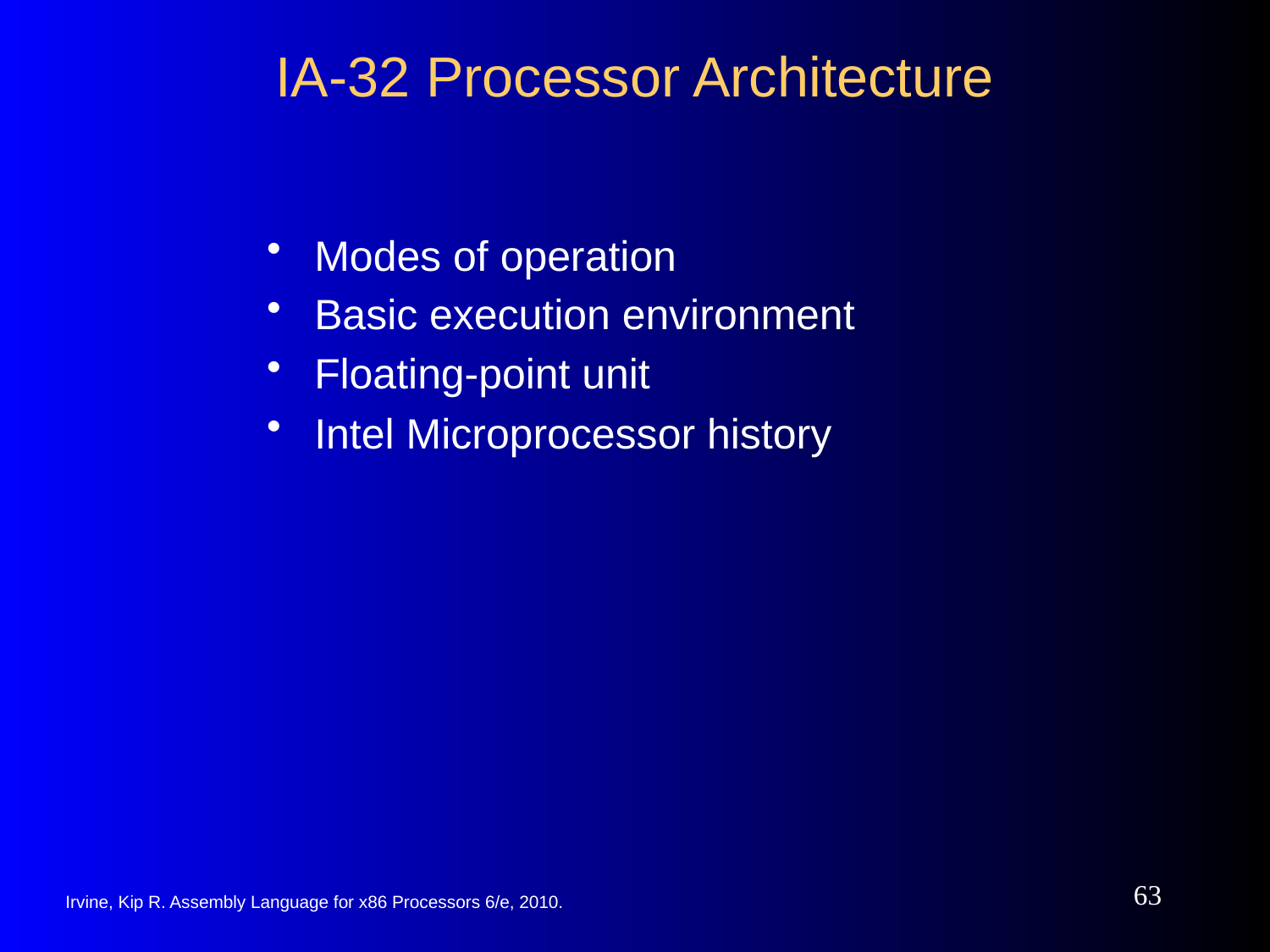

# IA-32 Processor Architecture
Modes of operation
Basic execution environment
Floating-point unit
Intel Microprocessor history
63
Irvine, Kip R. Assembly Language for x86 Processors 6/e, 2010.